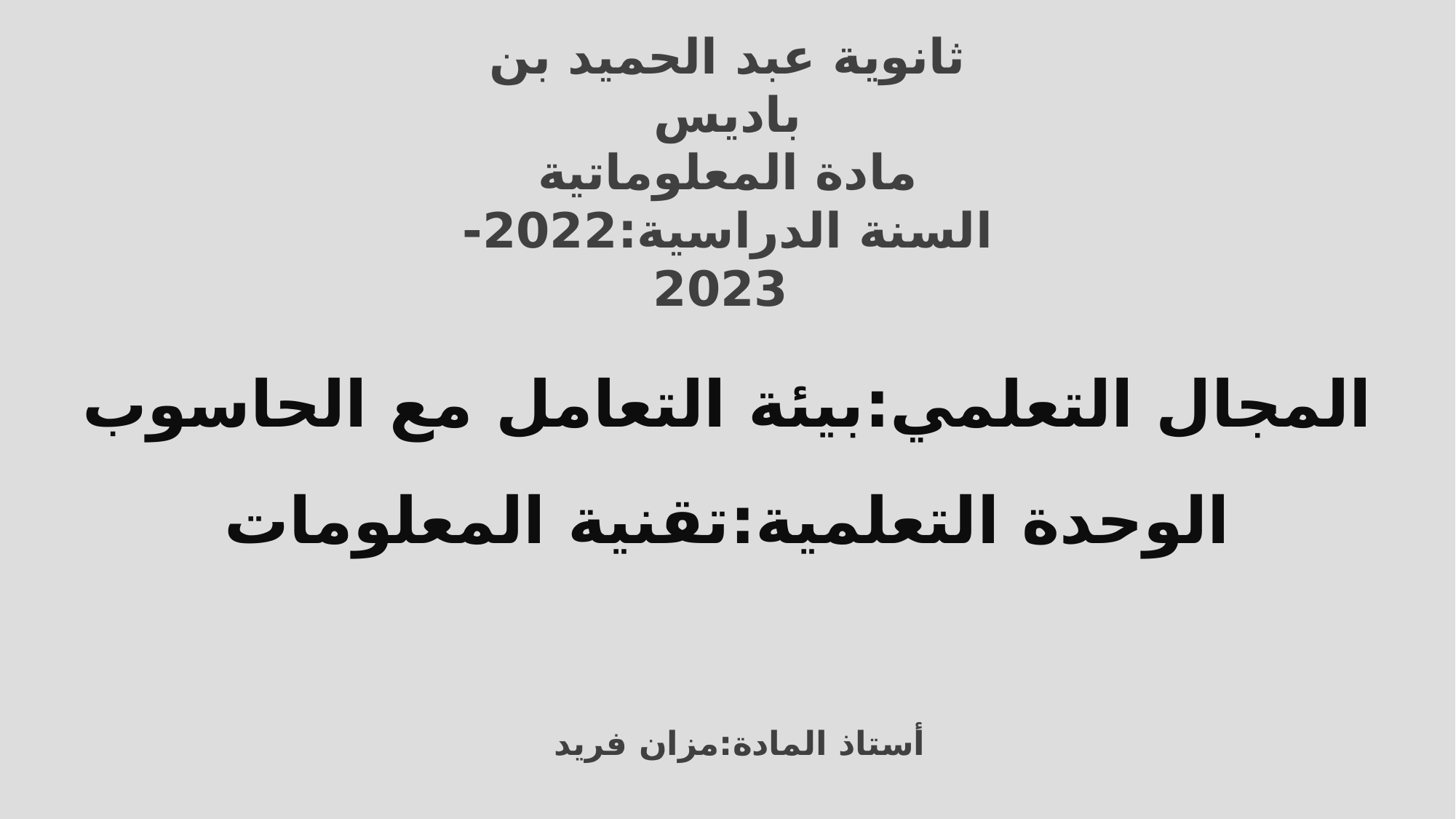

ثانوية عبد الحميد بن باديس
مادة المعلوماتية
السنة الدراسية:2022-2023
# المجال التعلمي:بيئة التعامل مع الحاسوب الوحدة التعلمية:تقنية المعلومات
أستاذ المادة:مزان فريد